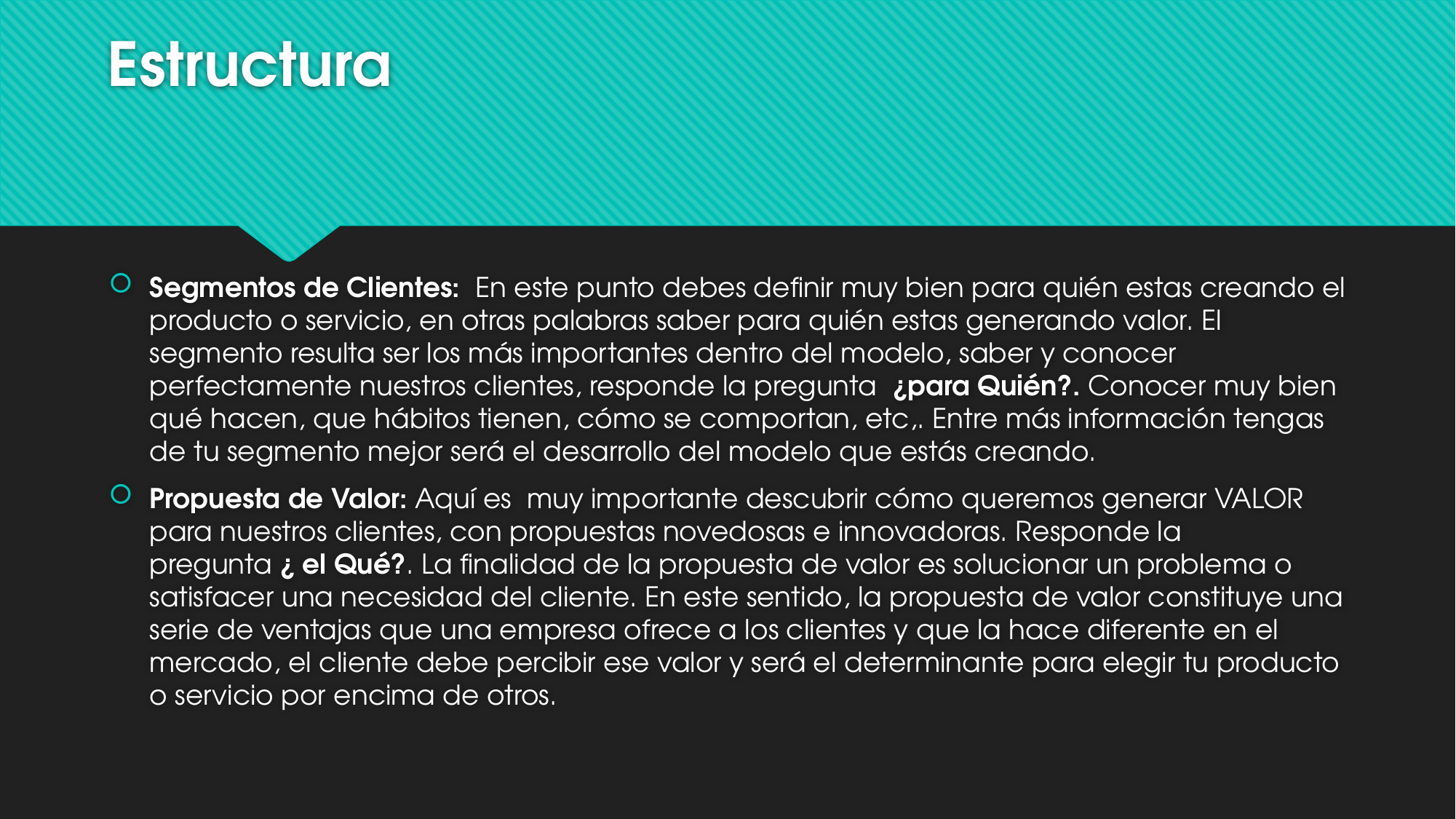

# Estructura
Segmentos de Clientes:  En este punto debes definir muy bien para quién estas creando el producto o servicio, en otras palabras saber para quién estas generando valor. El segmento resulta ser los más importantes dentro del modelo, saber y conocer perfectamente nuestros clientes, responde la pregunta  ¿para Quién?. Conocer muy bien qué hacen, que hábitos tienen, cómo se comportan, etc,. Entre más información tengas de tu segmento mejor será el desarrollo del modelo que estás creando.
Propuesta de Valor: Aquí es  muy importante descubrir cómo queremos generar VALOR  para nuestros clientes, con propuestas novedosas e innovadoras. Responde la pregunta ¿ el Qué?. La finalidad de la propuesta de valor es solucionar un problema o satisfacer una necesidad del cliente. En este sentido, la propuesta de valor constituye una serie de ventajas que una empresa ofrece a los clientes y que la hace diferente en el mercado, el cliente debe percibir ese valor y será el determinante para elegir tu producto o servicio por encima de otros.